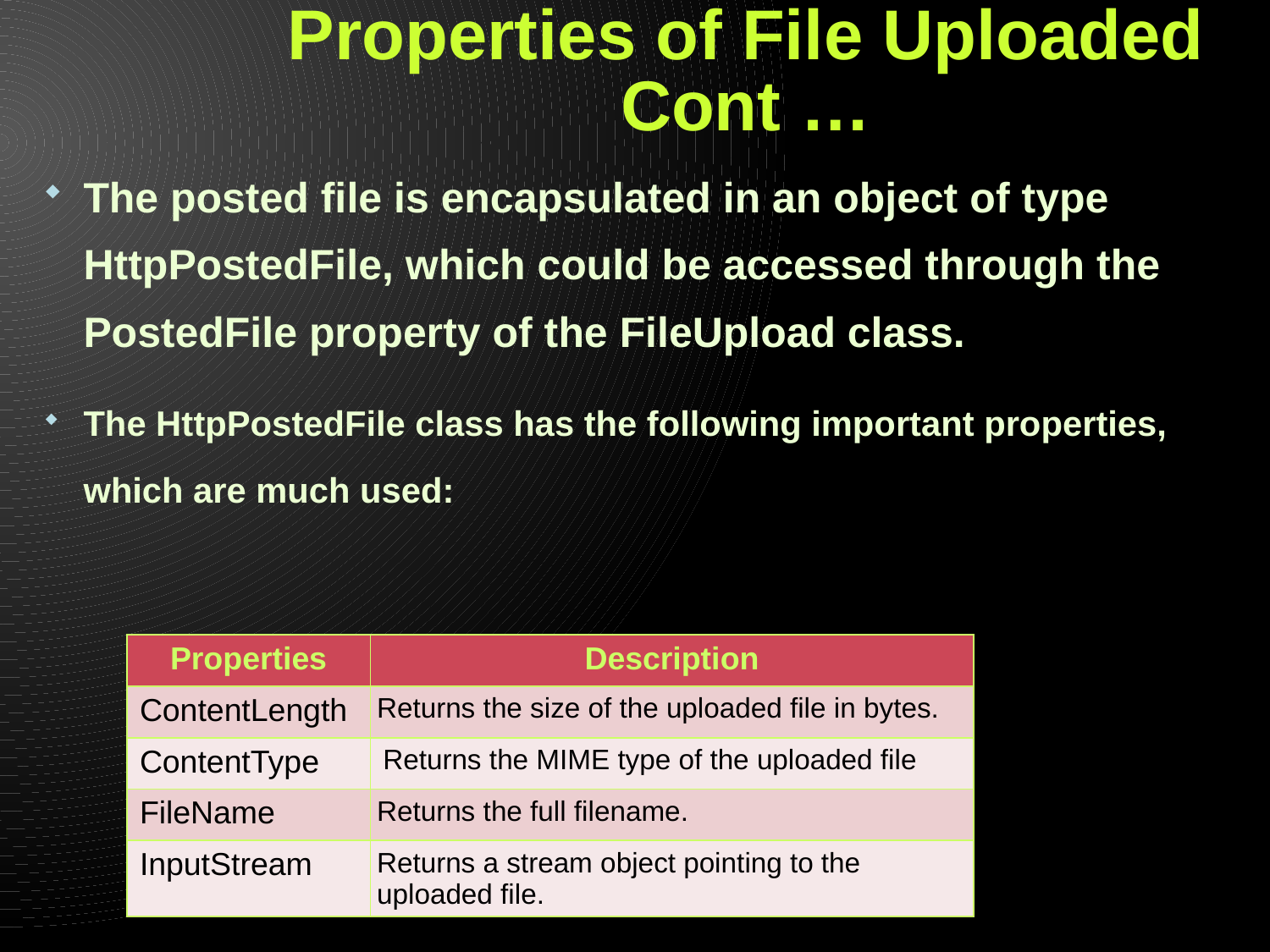

# Properties of File Uploaded Cont …
The posted file is encapsulated in an object of type HttpPostedFile, which could be accessed through the PostedFile property of the FileUpload class.
The HttpPostedFile class has the following important properties, which are much used:

| Properties | Description |
| --- | --- |
| ContentLength | Returns the size of the uploaded file in bytes. |
| ContentType | Returns the MIME type of the uploaded file |
| FileName | Returns the full filename. |
| InputStream | Returns a stream object pointing to the uploaded file. |